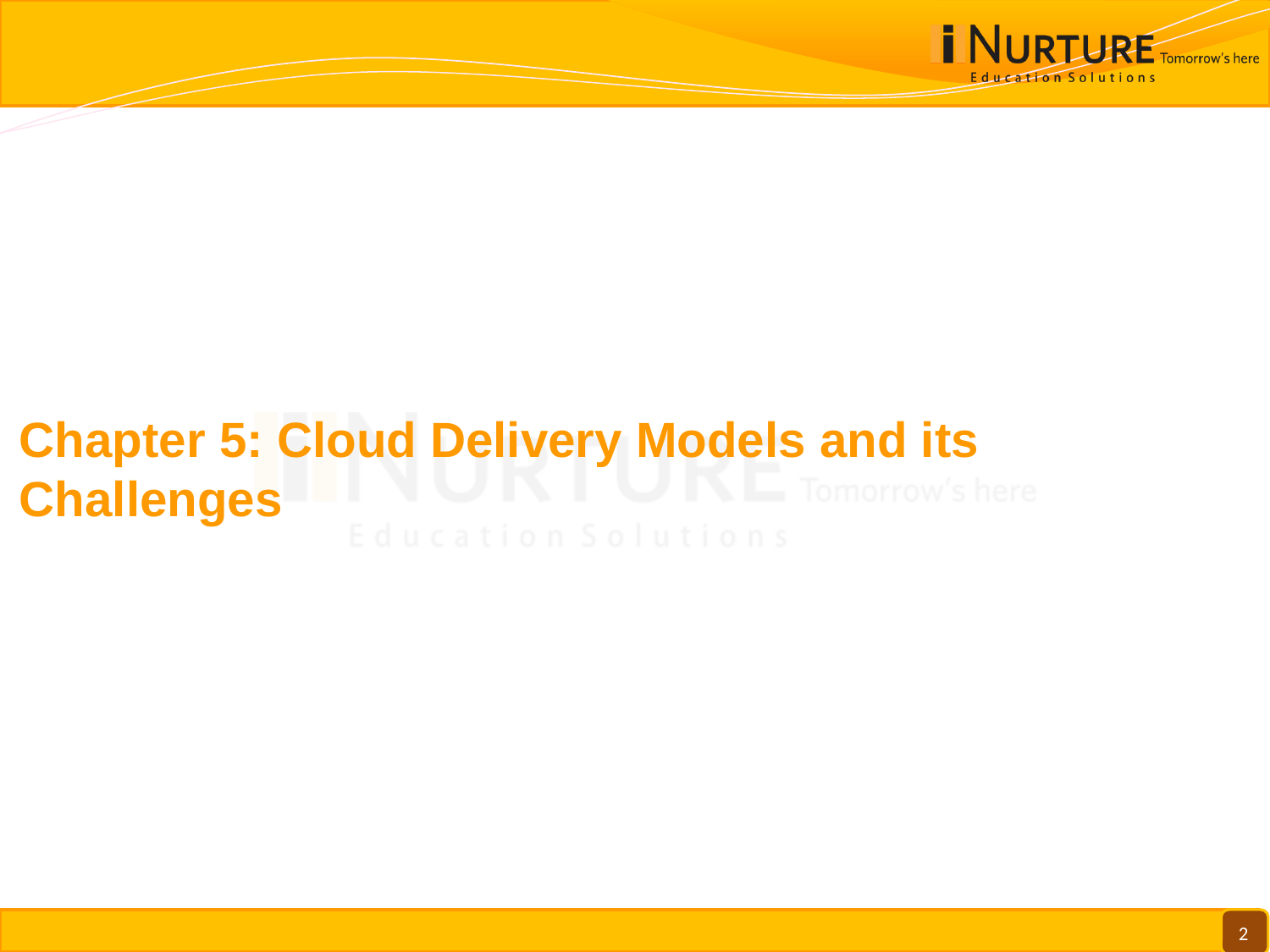

Chapter 5: Cloud Delivery Models and its Challenges
2